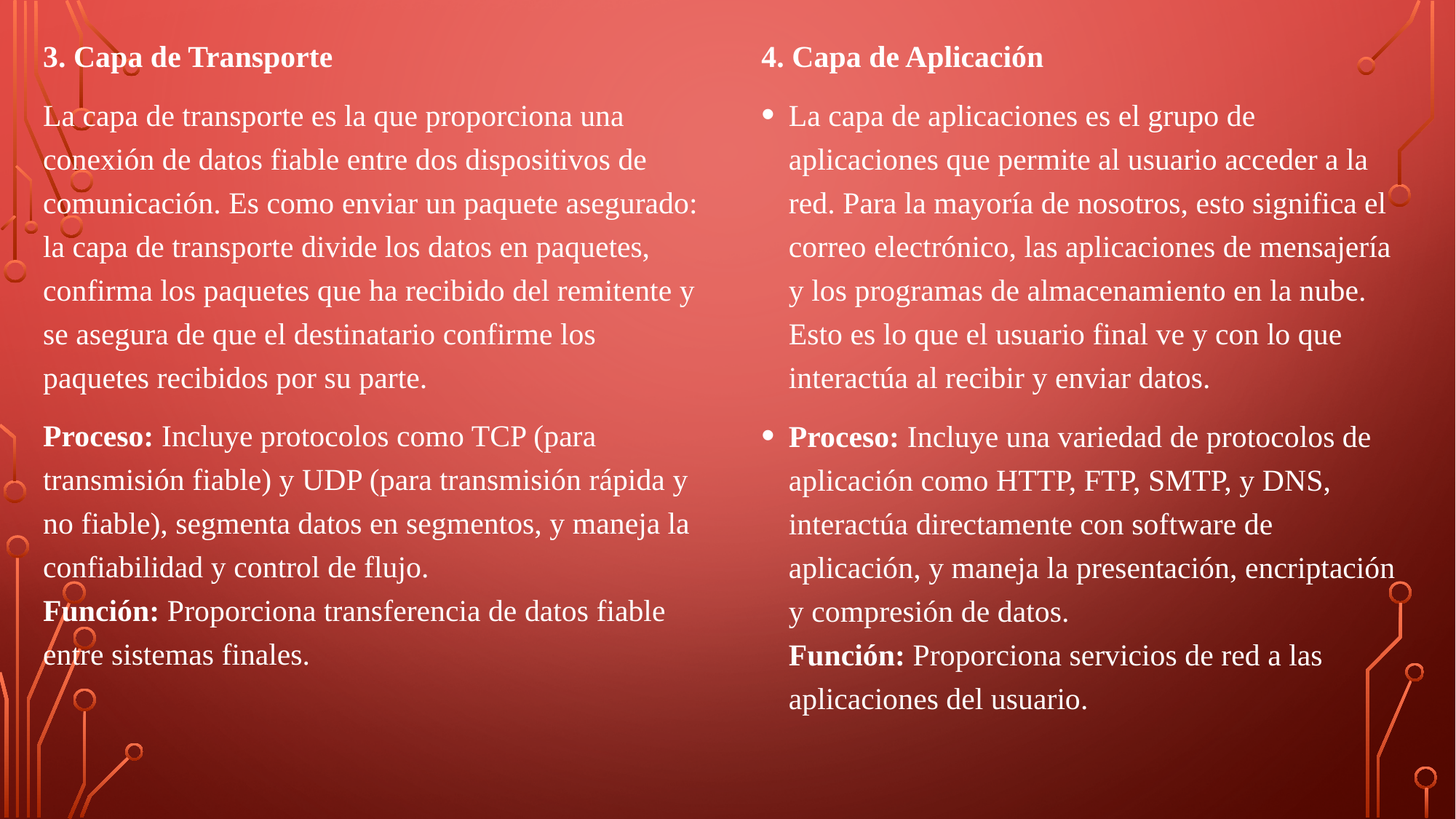

3. Capa de Transporte
La capa de transporte es la que proporciona una conexión de datos fiable entre dos dispositivos de comunicación. Es como enviar un paquete asegurado: la capa de transporte divide los datos en paquetes, confirma los paquetes que ha recibido del remitente y se asegura de que el destinatario confirme los paquetes recibidos por su parte.
Proceso: Incluye protocolos como TCP (para transmisión fiable) y UDP (para transmisión rápida y no fiable), segmenta datos en segmentos, y maneja la confiabilidad y control de flujo.
Función: Proporciona transferencia de datos fiable entre sistemas finales.
4. Capa de Aplicación
La capa de aplicaciones es el grupo de aplicaciones que permite al usuario acceder a la red. Para la mayoría de nosotros, esto significa el correo electrónico, las aplicaciones de mensajería y los programas de almacenamiento en la nube. Esto es lo que el usuario final ve y con lo que interactúa al recibir y enviar datos.
Proceso: Incluye una variedad de protocolos de aplicación como HTTP, FTP, SMTP, y DNS, interactúa directamente con software de aplicación, y maneja la presentación, encriptación y compresión de datos.
Función: Proporciona servicios de red a las aplicaciones del usuario.